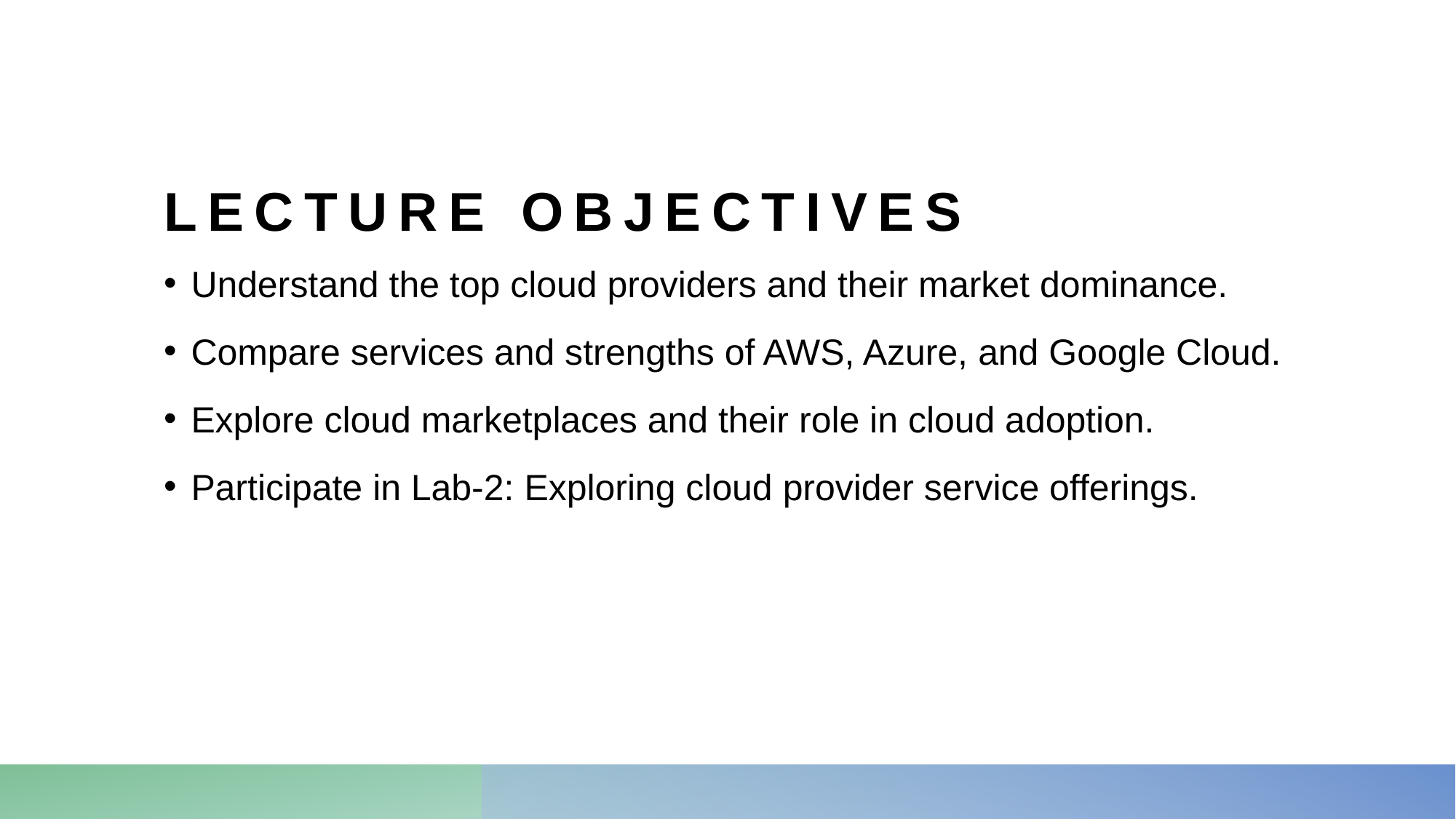

# Lecture Objectives
Understand the top cloud providers and their market dominance.
Compare services and strengths of AWS, Azure, and Google Cloud.
Explore cloud marketplaces and their role in cloud adoption.
Participate in Lab-2: Exploring cloud provider service offerings.